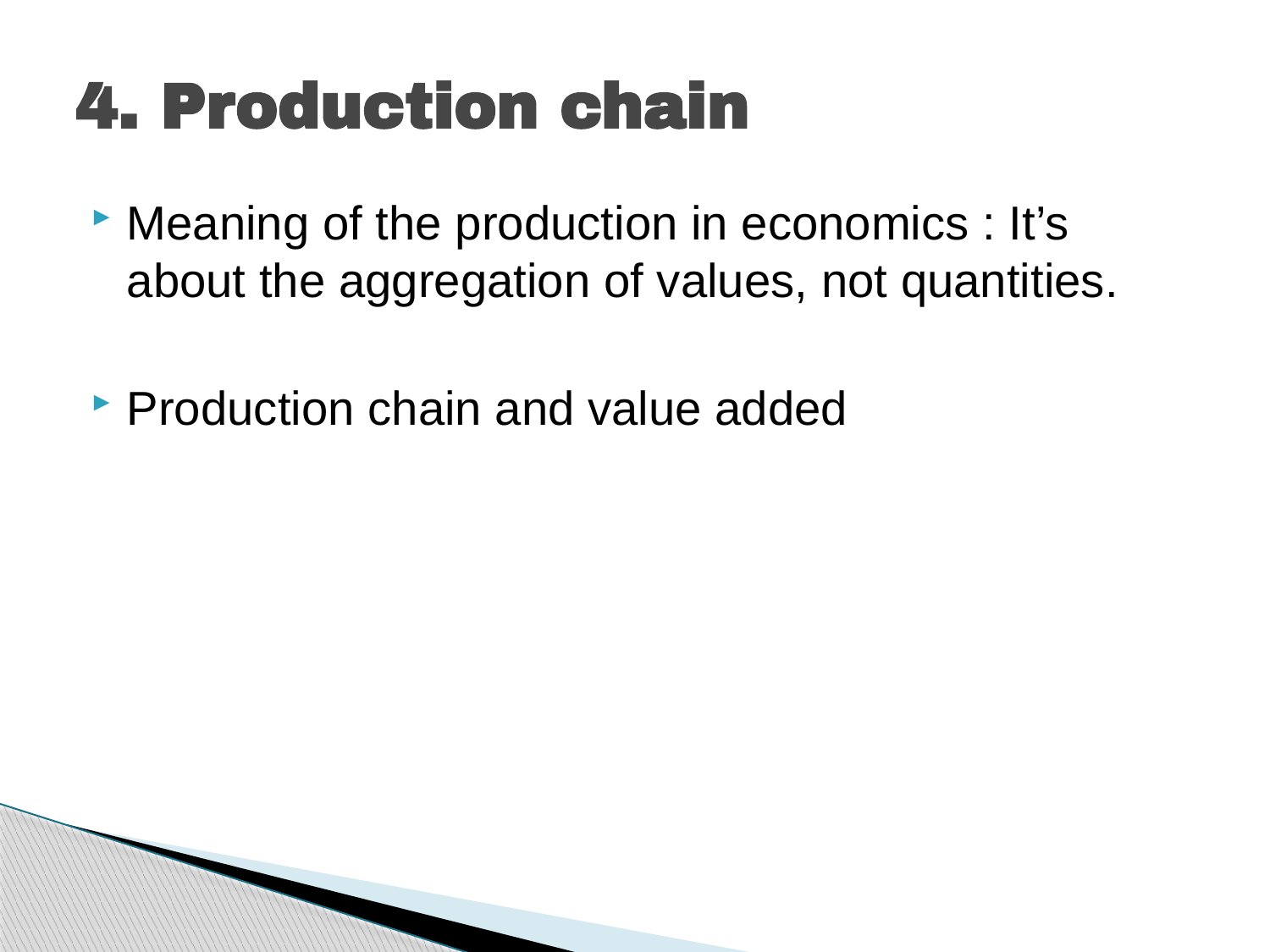

# 4. Production chain
Meaning of the production in economics : It’s about the aggregation of values, not quantities.

Production chain and value added